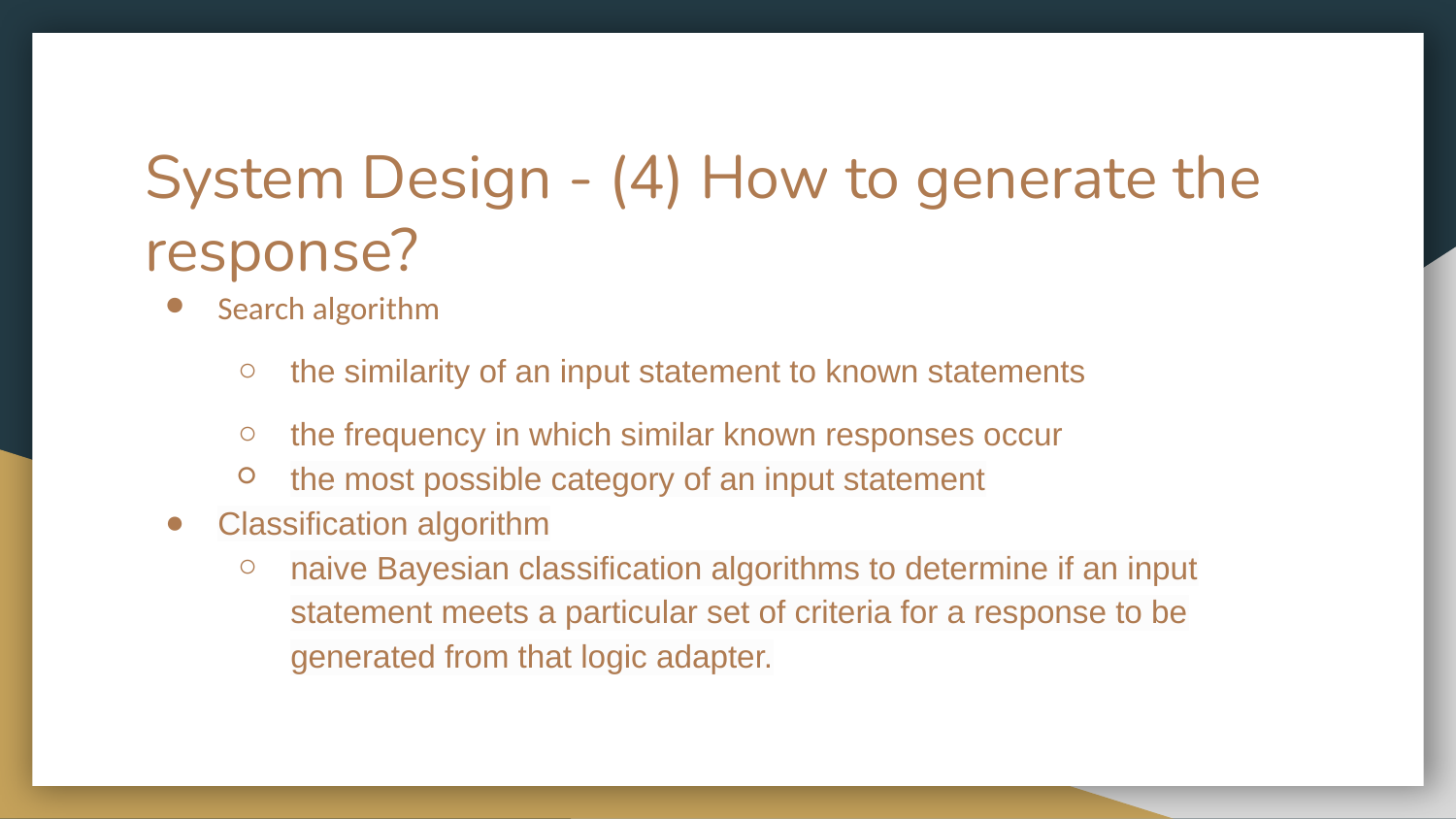

# System Design - (4) How to generate the response?
Search algorithm
the similarity of an input statement to known statements
the frequency in which similar known responses occur
the most possible category of an input statement
Classification algorithm
naive Bayesian classification algorithms to determine if an input statement meets a particular set of criteria for a response to be generated from that logic adapter.